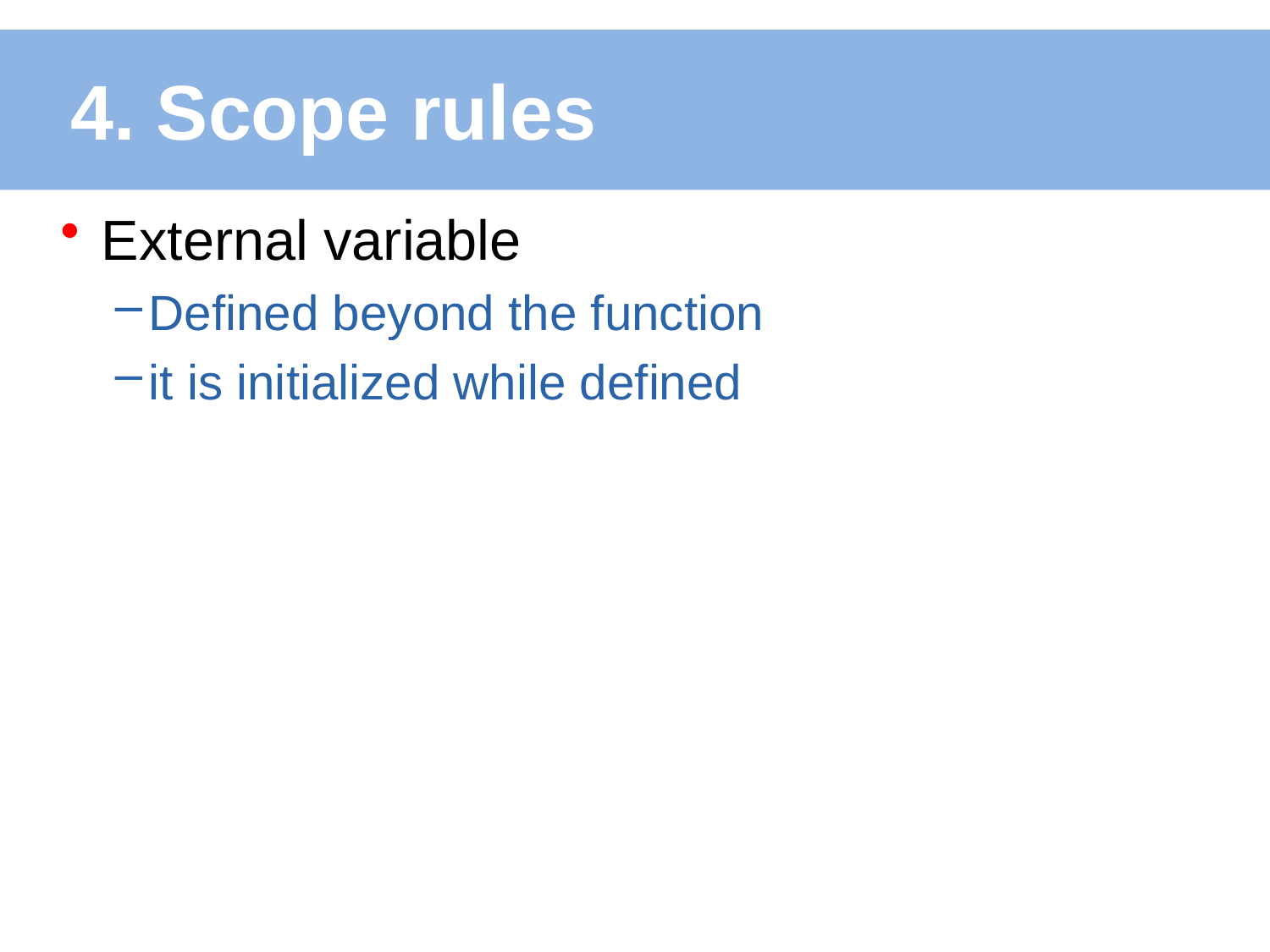

# 4. Scope rules
External variable
Defined beyond the function
it is initialized while defined